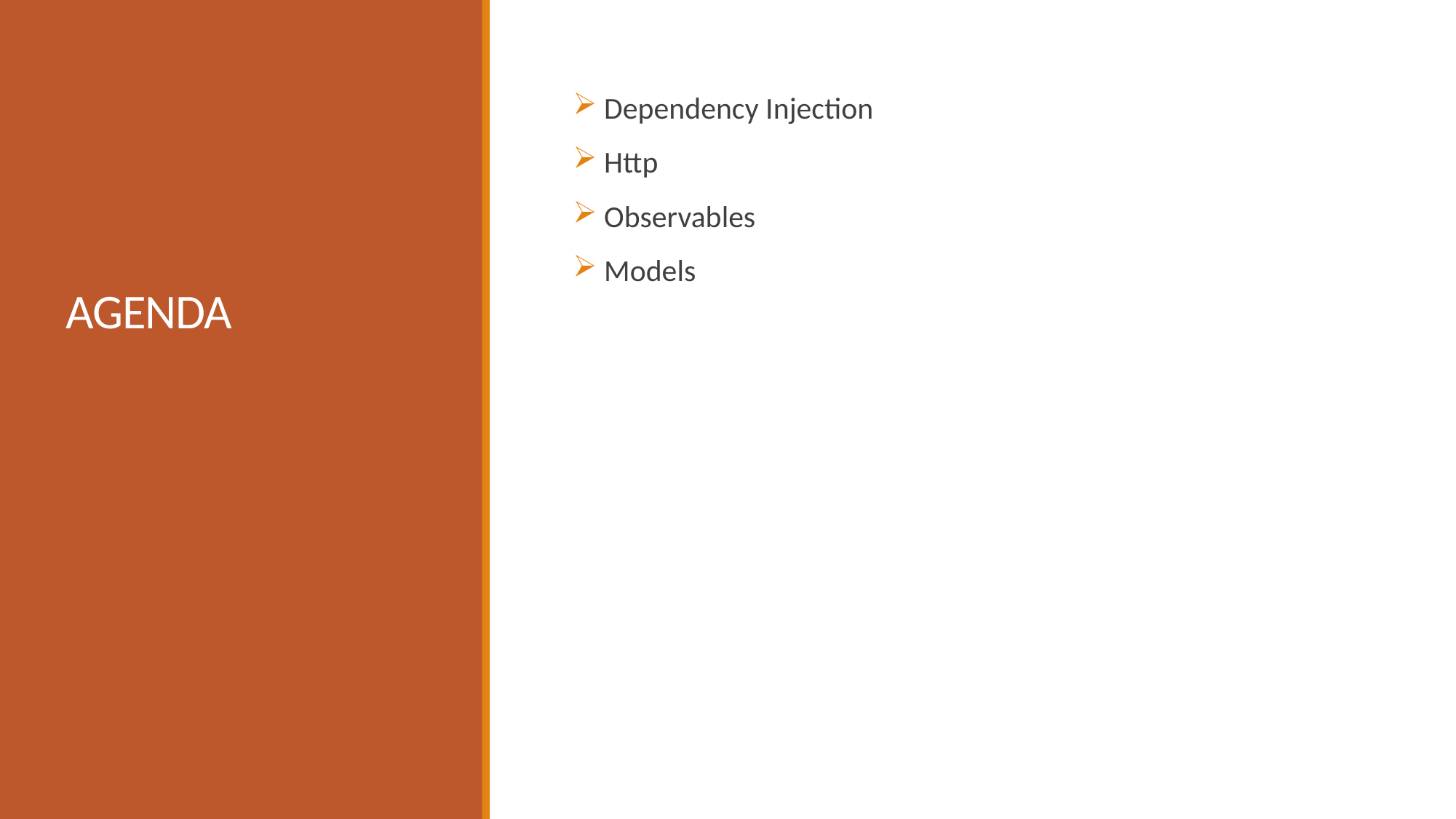

# AGENDA
 Dependency Injection
 Http
 Observables
 Models